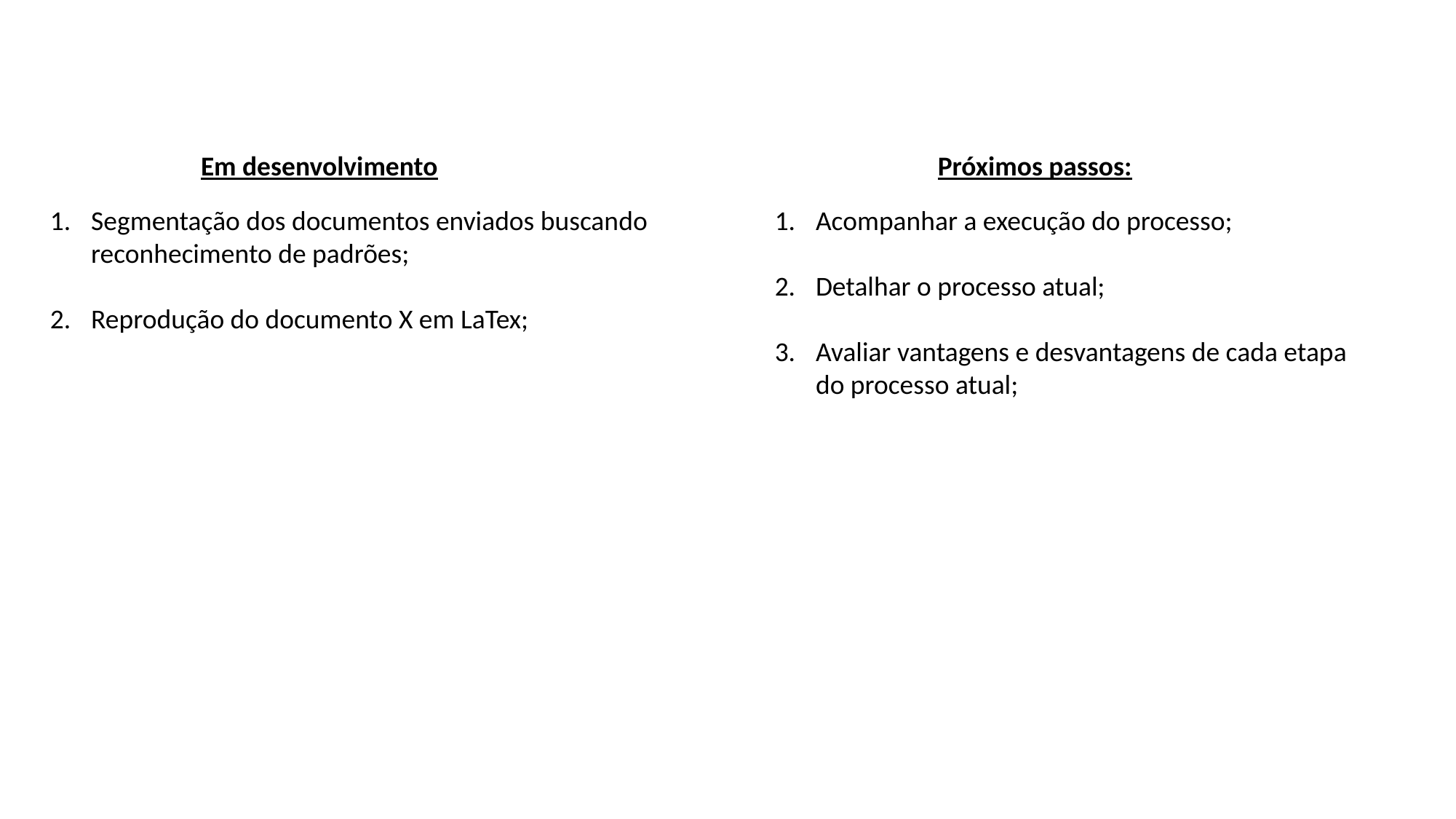

Em desenvolvimento
Próximos passos:

Segmentação dos documentos enviados buscando reconhecimento de padrões;

Reprodução do documento X em LaTex;

Acompanhar a execução do processo;

Detalhar o processo atual;

Avaliar vantagens e desvantagens de cada etapa do processo atual;